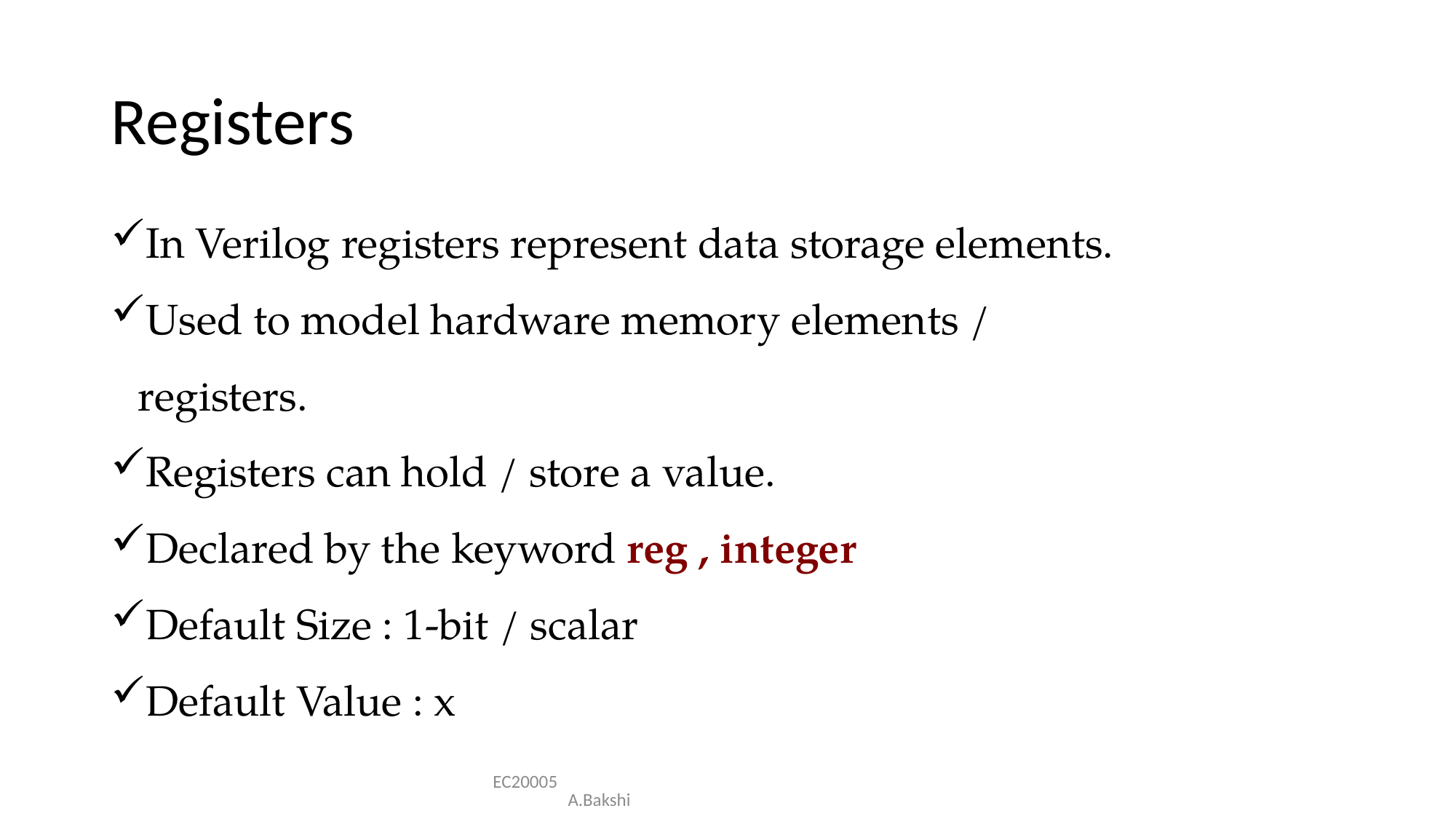

# Registers
In Verilog registers represent data storage elements.
Used to model hardware memory elements / registers.
Registers can hold / store a value.
Declared by the keyword reg , integer
Default Size : 1-bit / scalar
Default Value : x
EC20005                                                                                                                  A.Bakshi